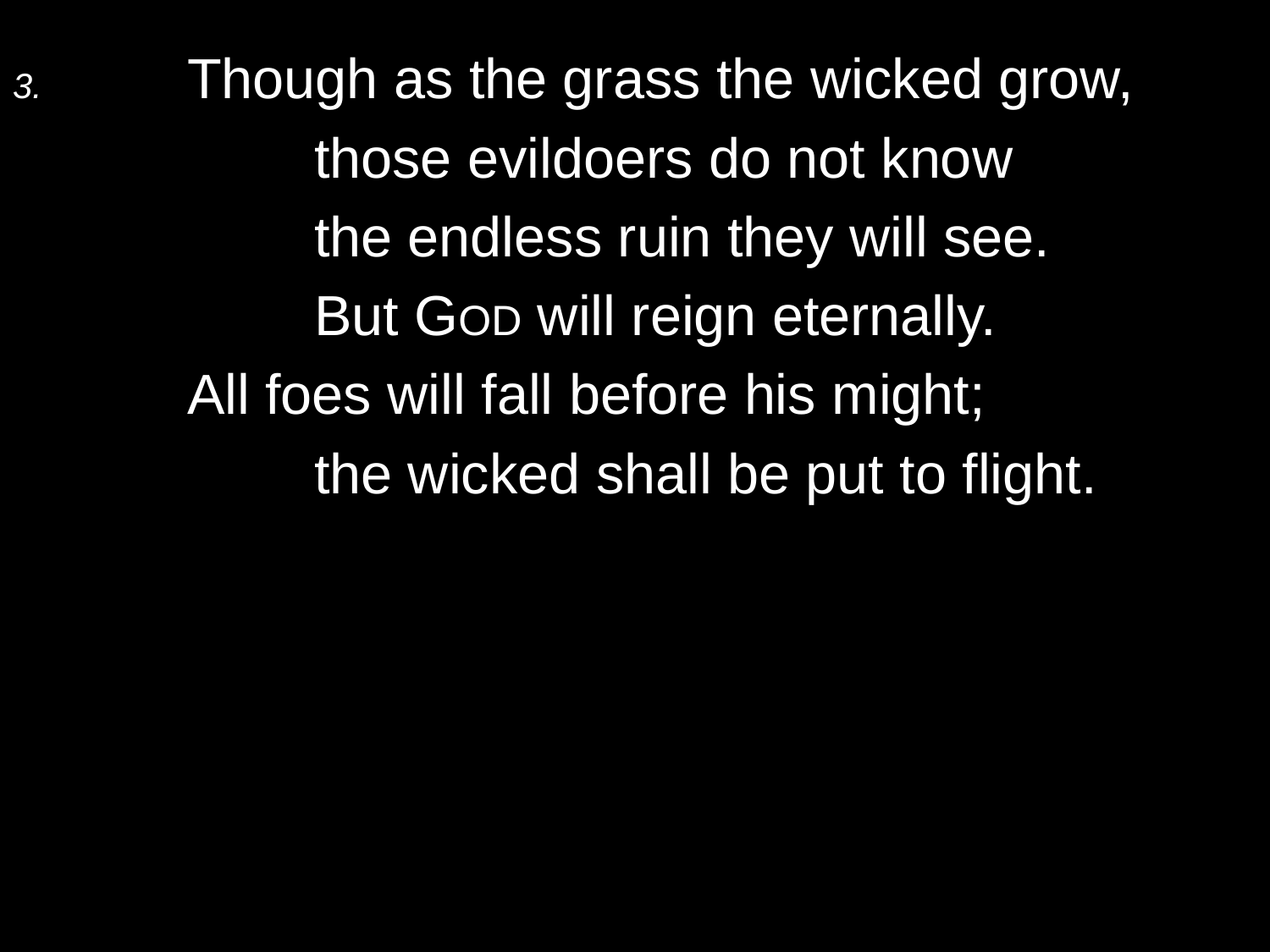

3.	Though as the grass the wicked grow,
		those evildoers do not know
		the endless ruin they will see.
		But God will reign eternally.
	All foes will fall before his might;
		the wicked shall be put to flight.